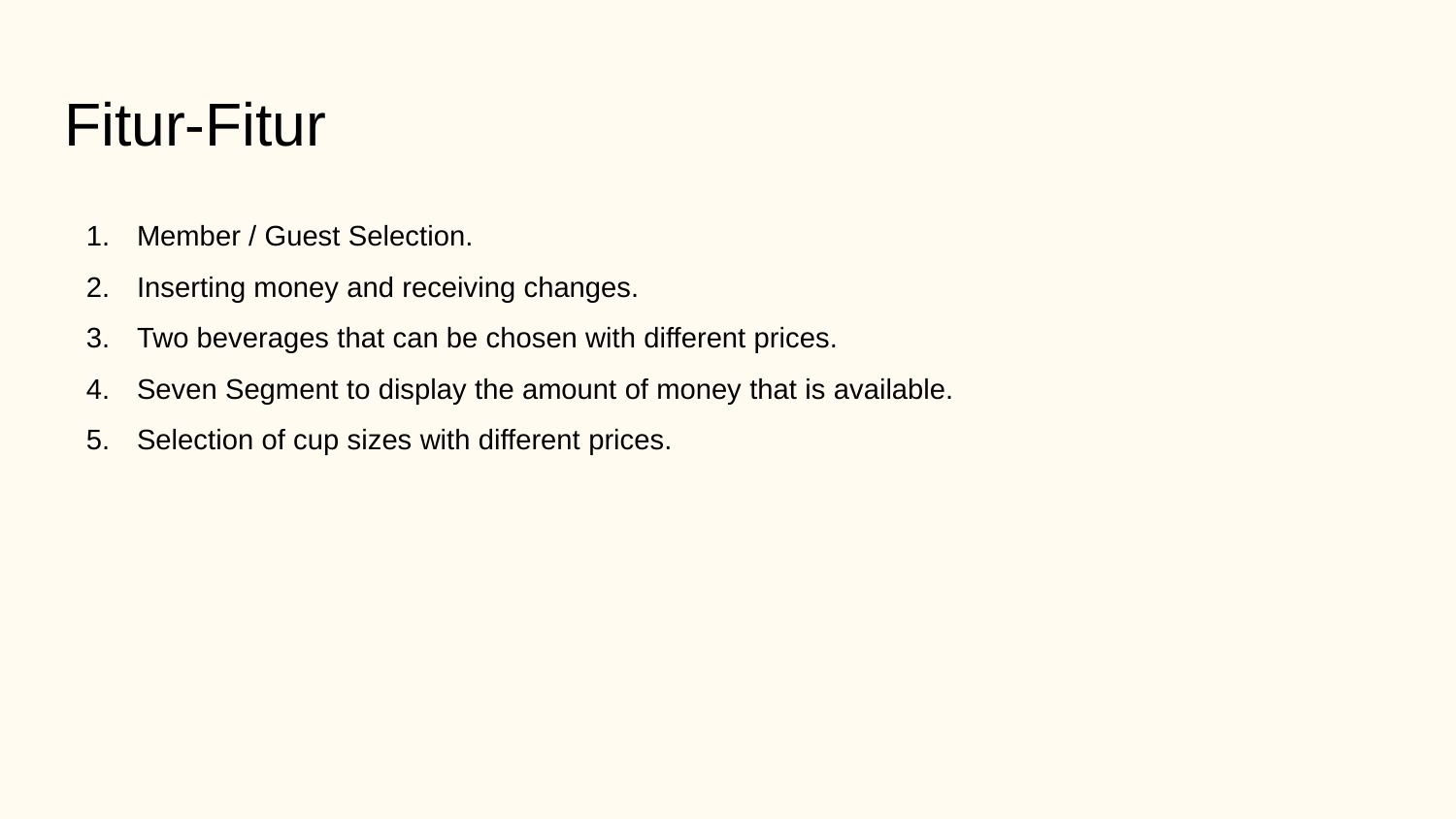

# Fitur-Fitur
Member / Guest Selection.
Inserting money and receiving changes.
Two beverages that can be chosen with different prices.
Seven Segment to display the amount of money that is available.
Selection of cup sizes with different prices.